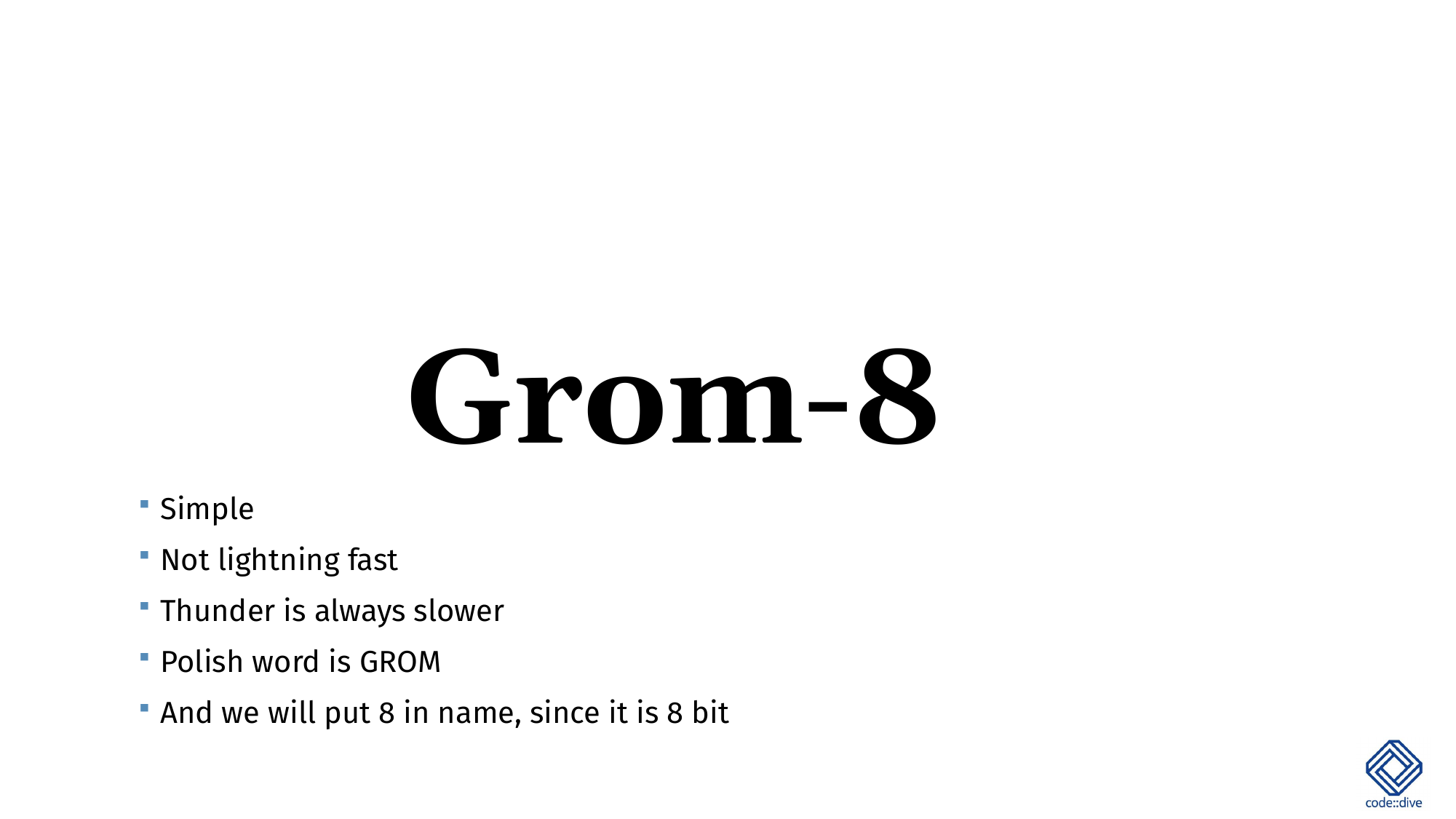

# Grom-8
Simple
Not lightning fast
Thunder is always slower
Polish word is GROM
And we will put 8 in name, since it is 8 bit